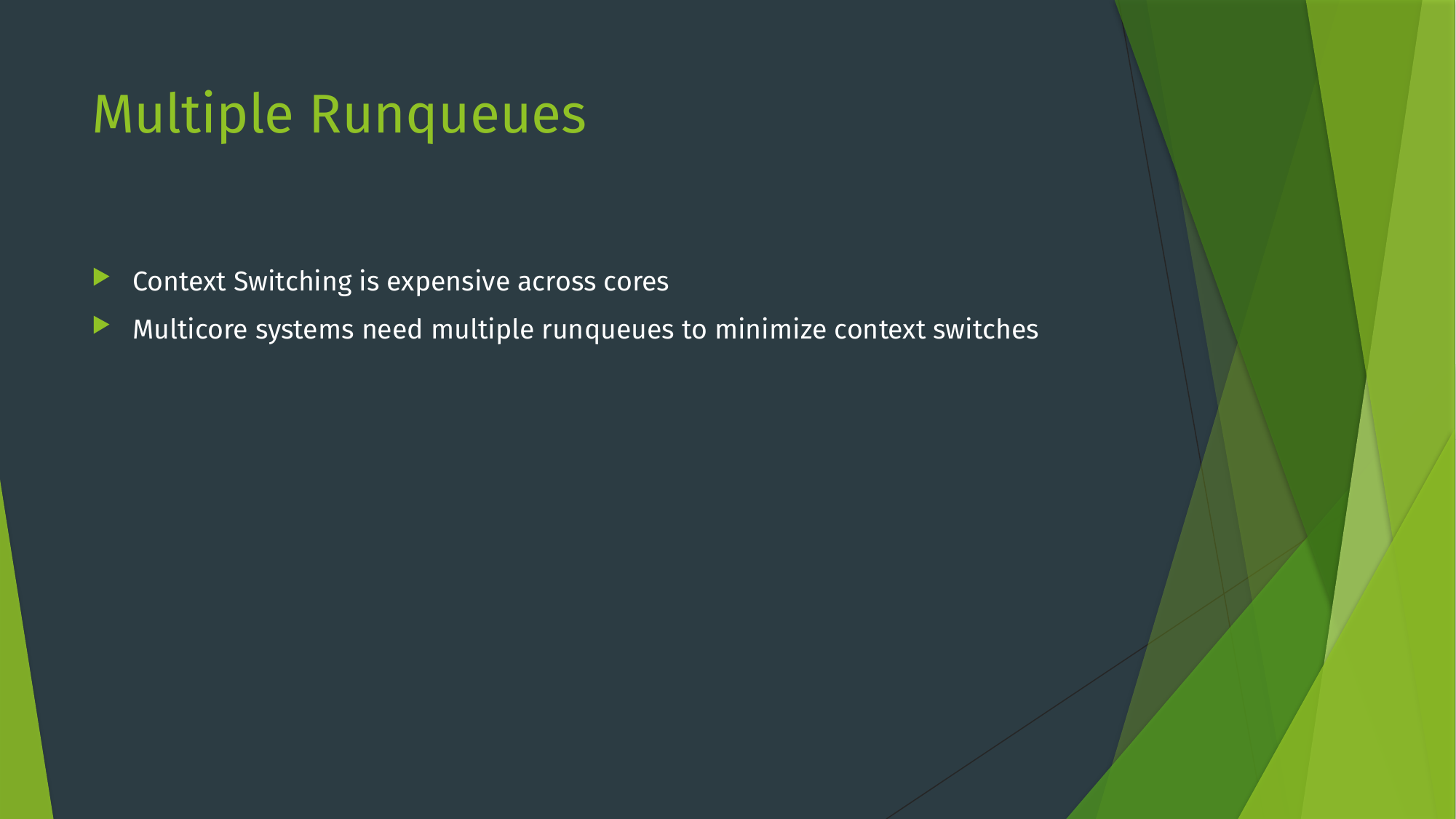

# Multiple Runqueues
Context Switching is expensive across cores
Multicore systems need multiple runqueues to minimize context switches